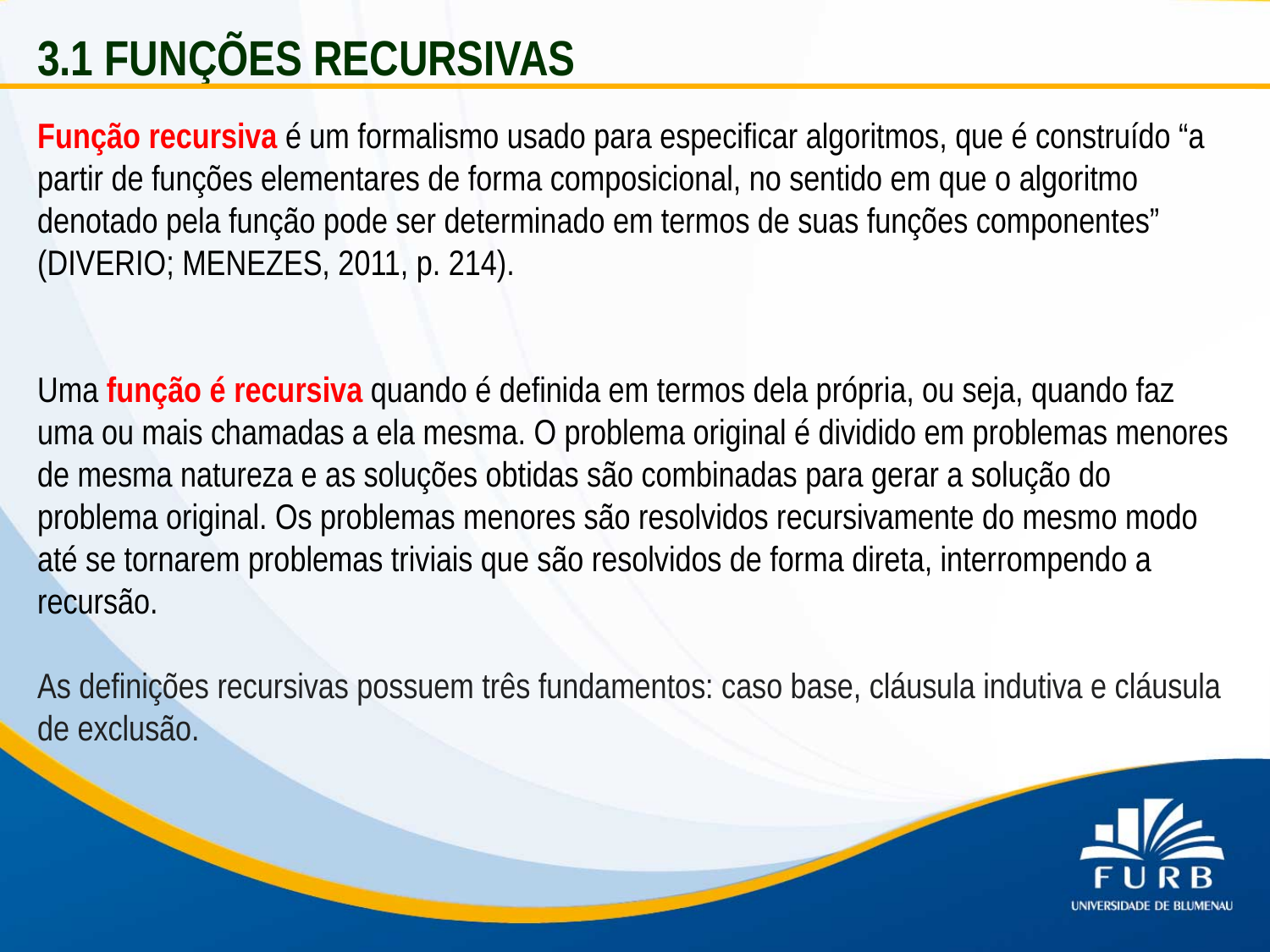

3.1 FUNÇÕES RECURSIVAS

Função recursiva é um formalismo usado para especificar algoritmos, que é construído “a partir de funções elementares de forma composicional, no sentido em que o algoritmo denotado pela função pode ser determinado em termos de suas funções componentes” (DIVERIO; MENEZES, 2011, p. 214).

Uma função é recursiva quando é definida em termos dela própria, ou seja, quando faz uma ou mais chamadas a ela mesma. O problema original é dividido em problemas menores de mesma natureza e as soluções obtidas são combinadas para gerar a solução do problema original. Os problemas menores são resolvidos recursivamente do mesmo modo até se tornarem problemas triviais que são resolvidos de forma direta, interrompendo a recursão.

As definições recursivas possuem três fundamentos: caso base, cláusula indutiva e cláusula de exclusão.